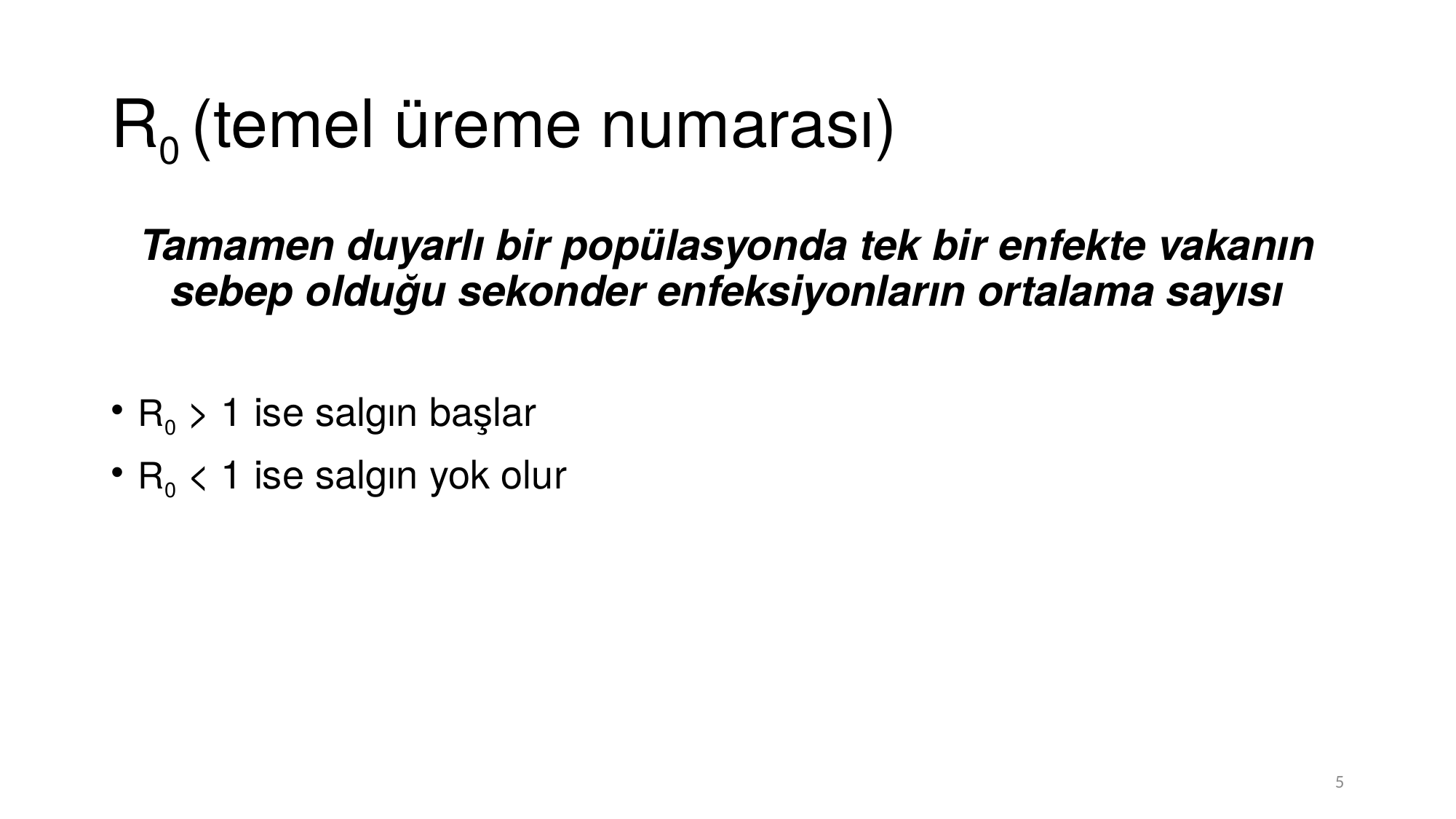

# R0 (temel üreme numarası)
Tamamen duyarlı bir popülasyonda tek bir enfekte vakanın sebep olduğu sekonder enfeksiyonların ortalama sayısı

R0 > 1 ise salgın başlar
R0 < 1 ise salgın yok olur

5